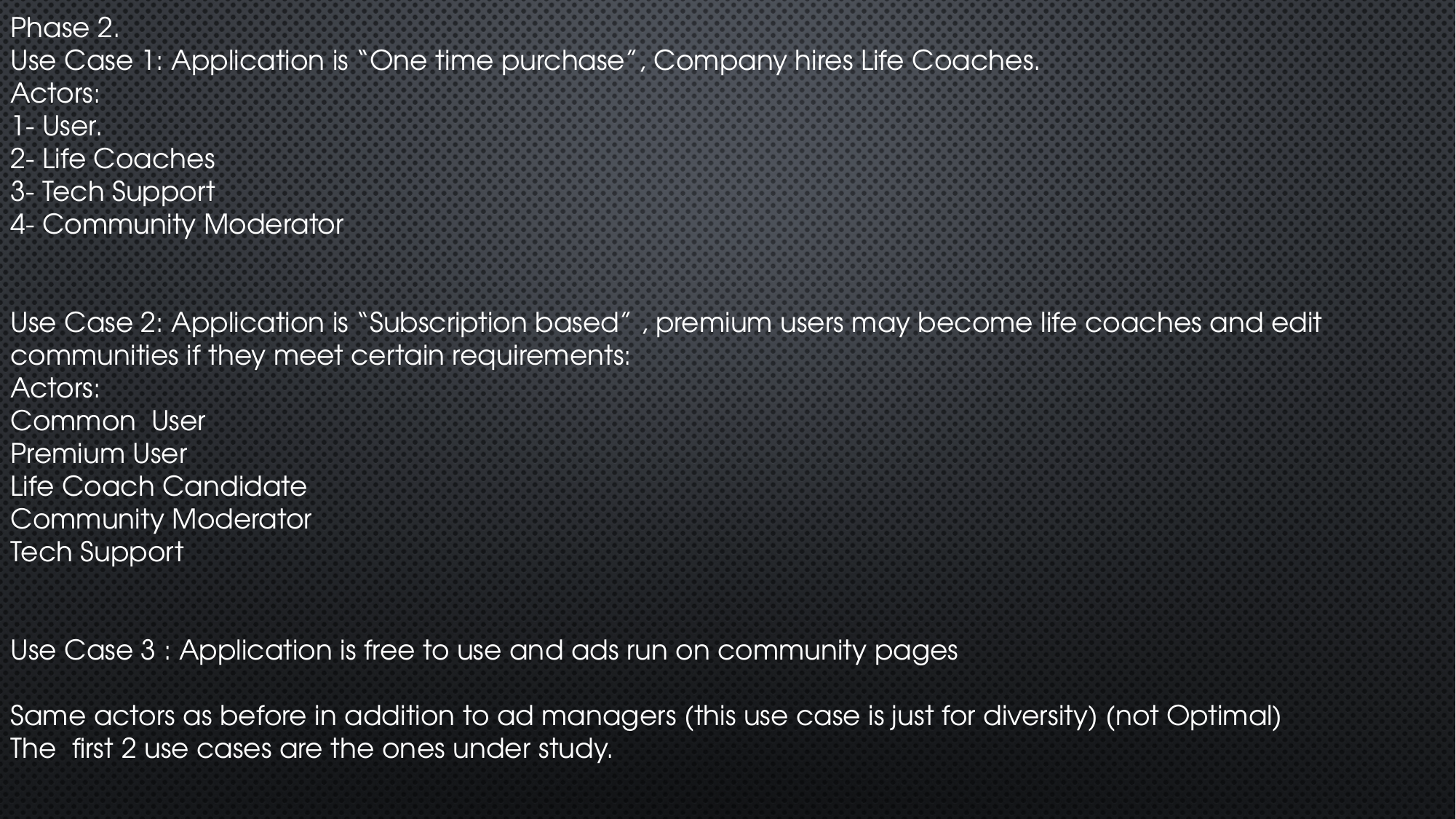

Phase 2.
Use Case 1: Application is “One time purchase”, Company hires Life Coaches.
Actors:
1- User.
2- Life Coaches
3- Tech Support
4- Community Moderator

Use Case 2: Application is “Subscription based” , premium users may become life coaches and edit communities if they meet certain requirements:
Actors:
Common  User
Premium User
Life Coach Candidate
Community Moderator
Tech Support

Use Case 3 : Application is free to use and ads run on community pages

Same actors as before in addition to ad managers (this use case is just for diversity) (not Optimal)
The  first 2 use cases are the ones under study.